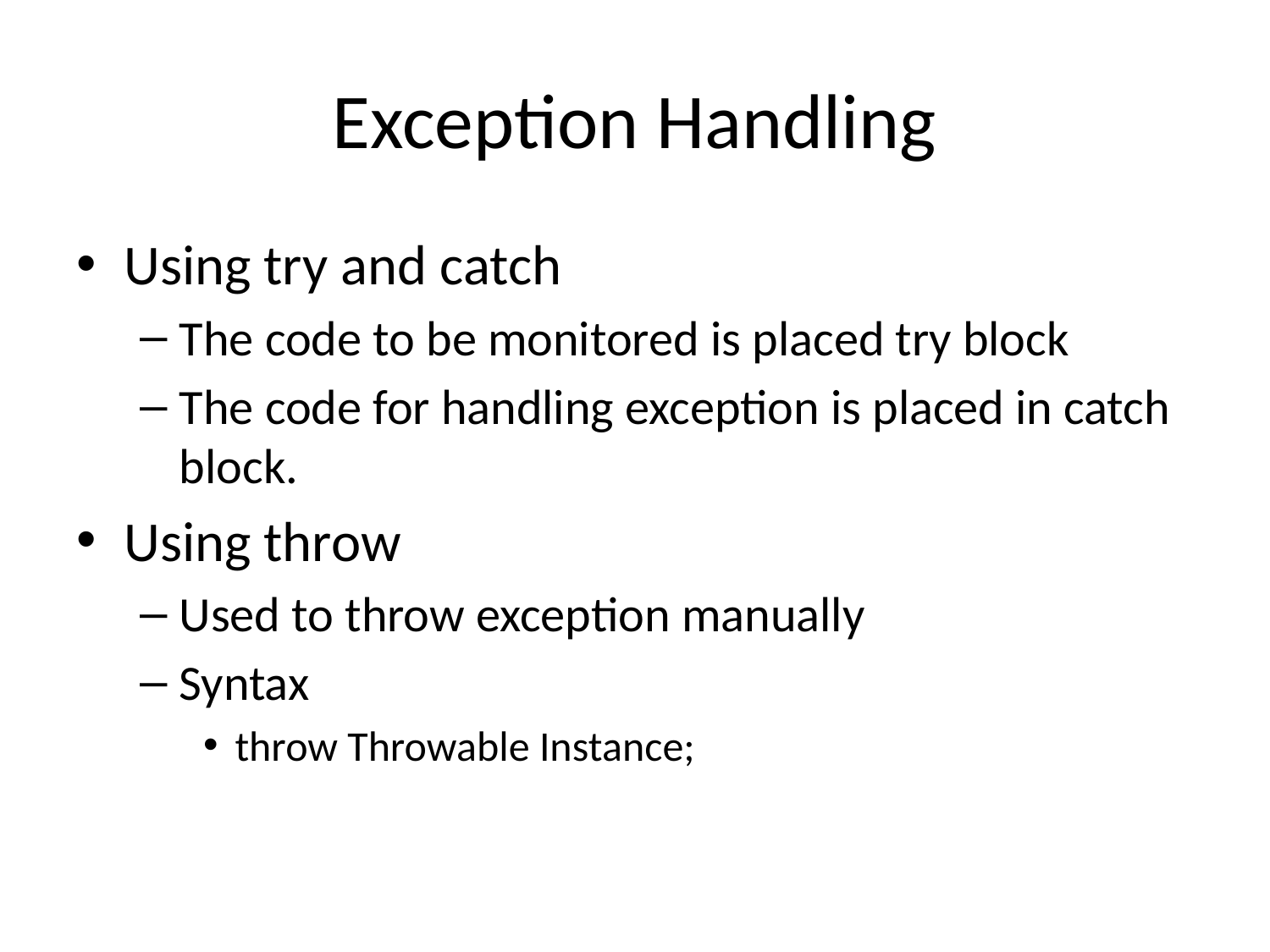

# Exception Handling
Using try and catch
The code to be monitored is placed try block
The code for handling exception is placed in catch block.
Using throw
Used to throw exception manually
Syntax
throw Throwable Instance;